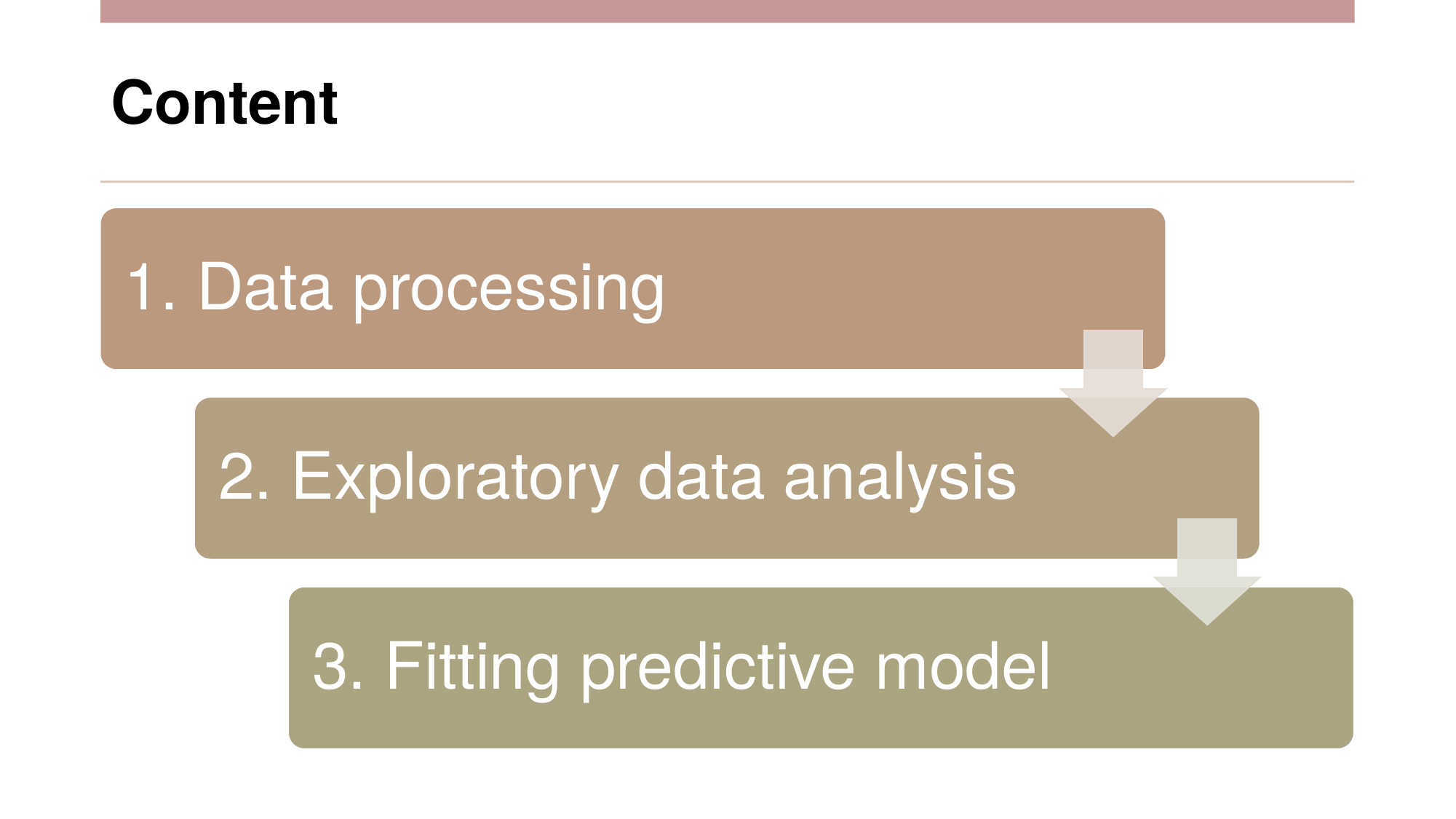

# Content

1. Data processing
2. Exploratory data analysis
3. Fitting predictive model